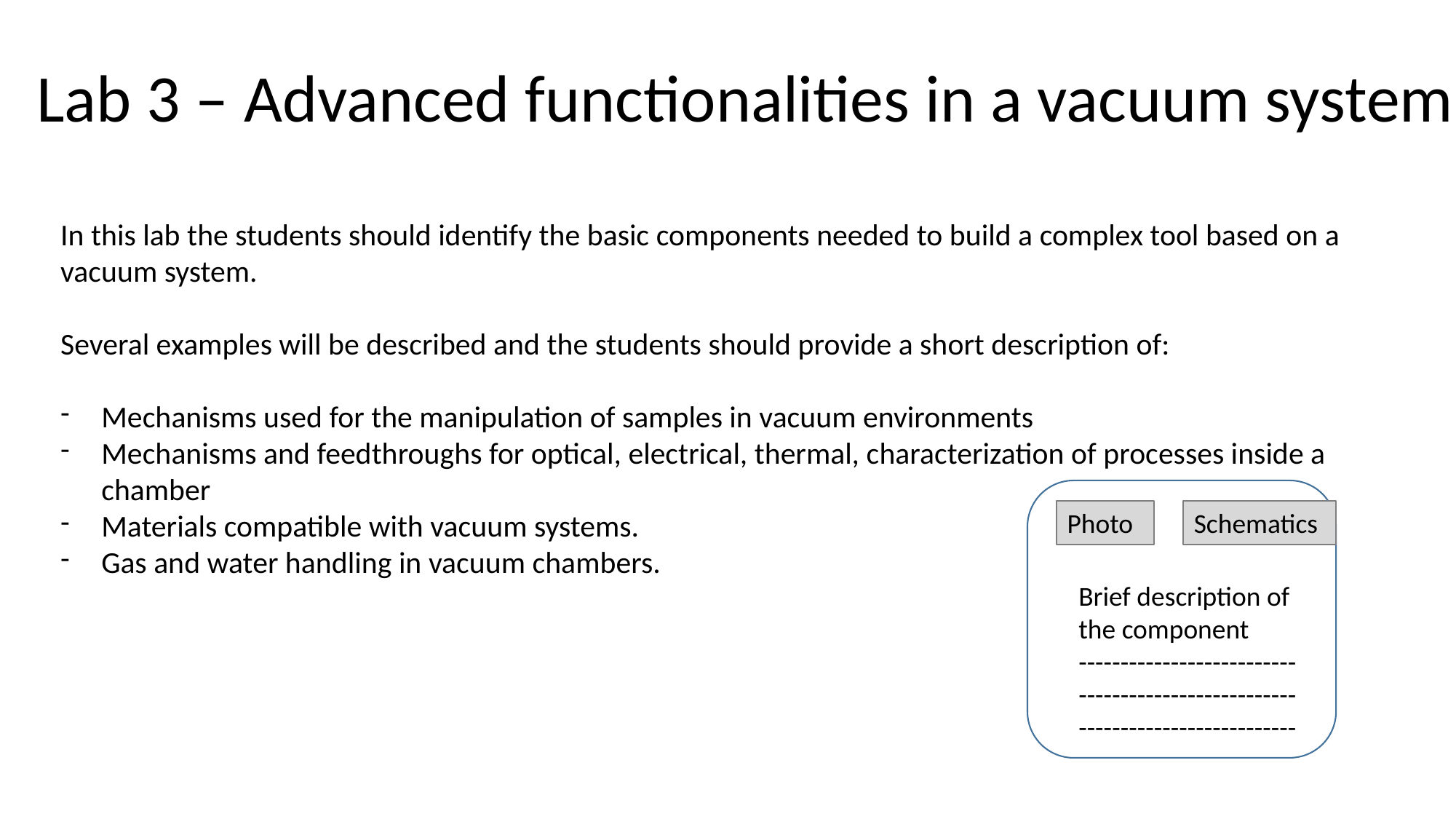

Lab 3 – Advanced functionalities in a vacuum system
In this lab the students should identify the basic components needed to build a complex tool based on a vacuum system.

Several examples will be described and the students should provide a short description of:

Mechanisms used for the manipulation of samples in vacuum environments
Mechanisms and feedthroughs for optical, electrical, thermal, characterization of processes inside a chamber
Materials compatible with vacuum systems.
Gas and water handling in vacuum chambers.

Photo
Schematics
Brief description of the component
----------------------------------------------------
--------------------------